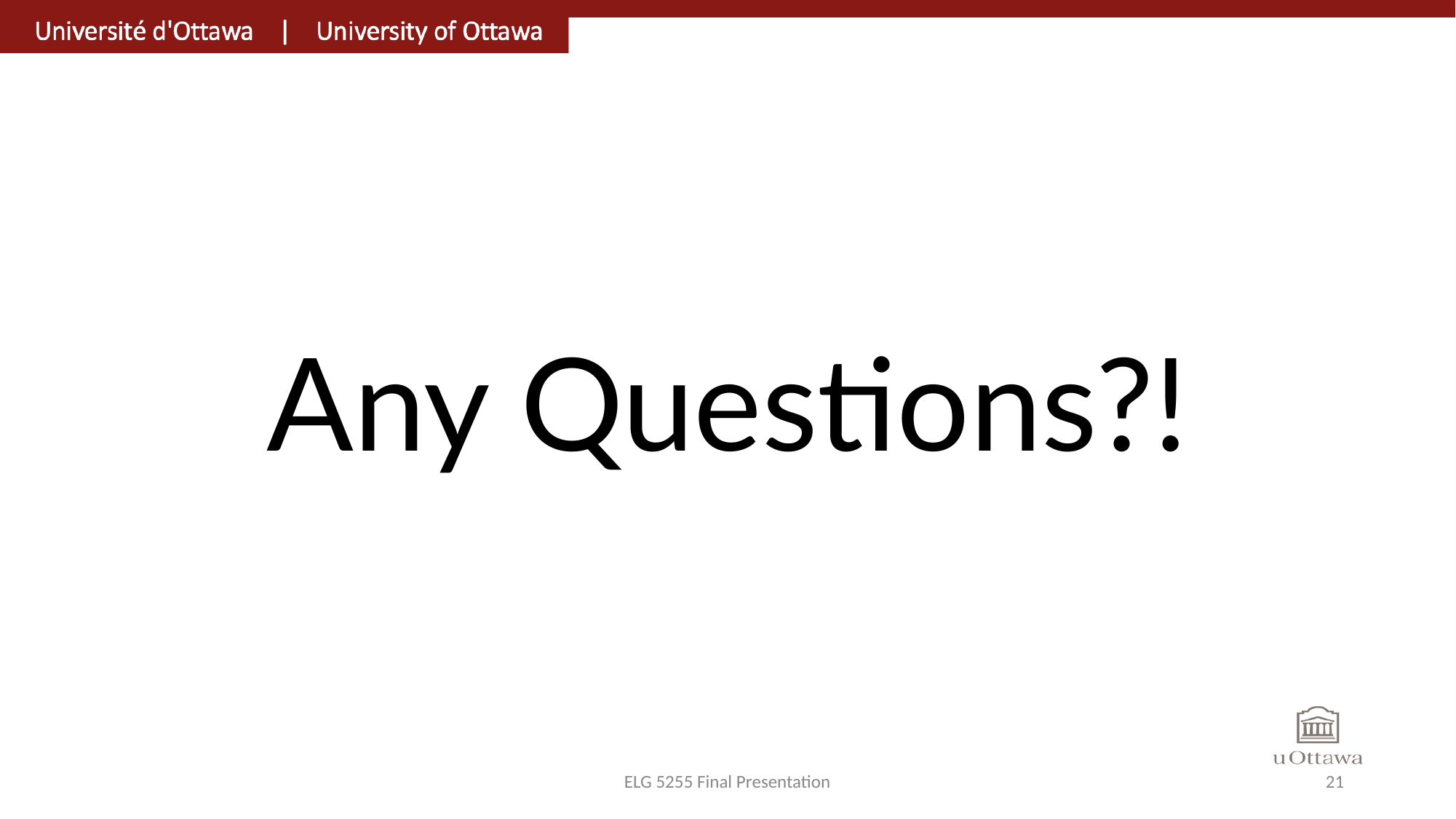

# Any Questions?!
ELG 5255 Final Presentation
21